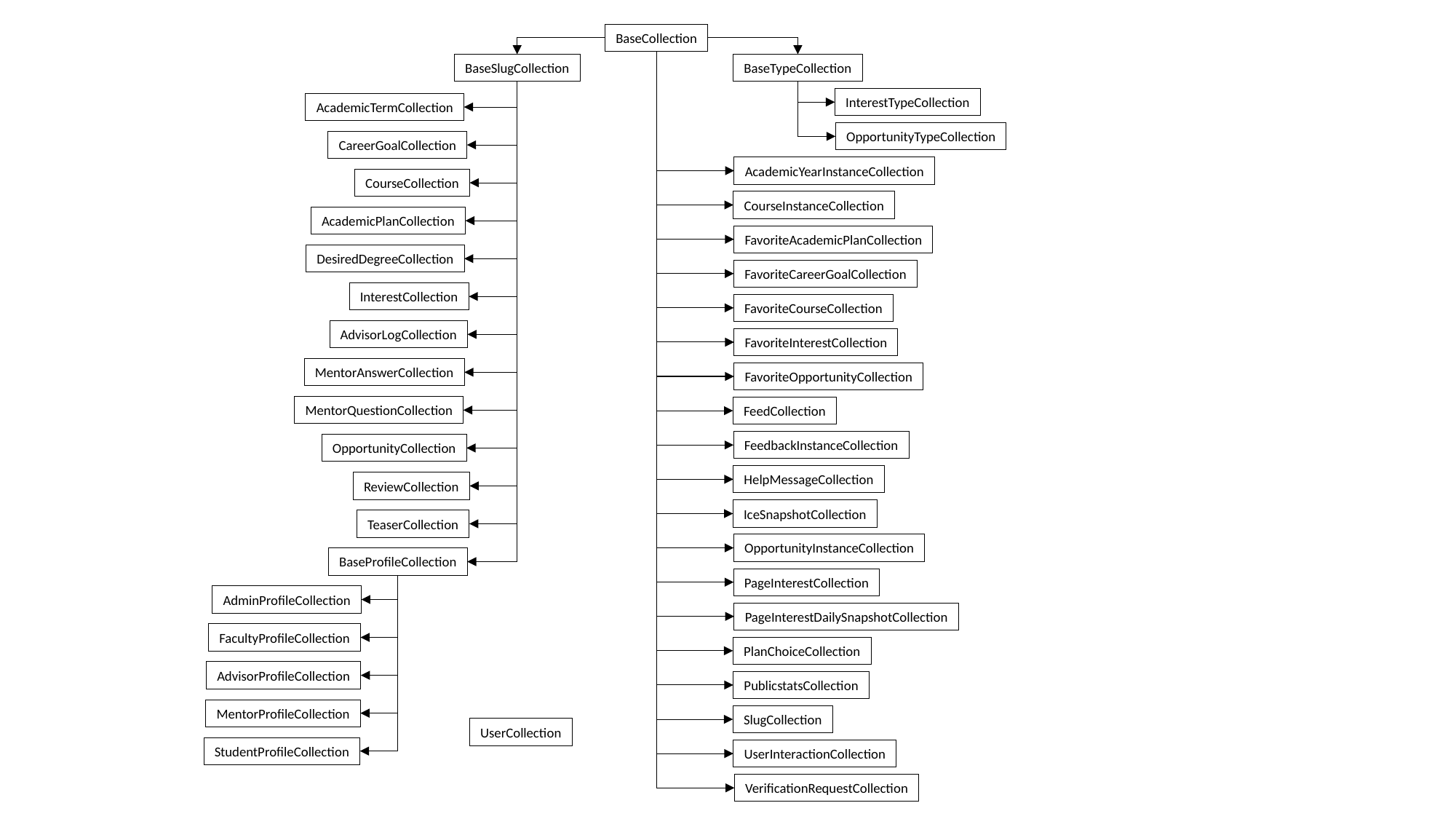

BaseCollection
BaseSlugCollection
AcademicTermCollection
CareerGoalCollection
CourseCollection
AcademicPlanCollection
DesiredDegreeCollection
InterestCollection
AdvisorLogCollection
MentorAnswerCollection
MentorQuestionCollection
OpportunityCollection
ReviewCollection
TeaserCollection
BaseProfileCollection
AdminProfileCollection
FacultyProfileCollection
AdvisorProfileCollection
MentorProfileCollection
StudentProfileCollection
BaseTypeCollection
InterestTypeCollection
OpportunityTypeCollection
AcademicYearInstanceCollection
CourseInstanceCollection
FavoriteAcademicPlanCollection
FavoriteCareerGoalCollection
FavoriteCourseCollection
FavoriteInterestCollection
FavoriteOpportunityCollection
FeedCollection
FeedbackInstanceCollection
HelpMessageCollection
IceSnapshotCollection
OpportunityInstanceCollection
PageInterestCollection
PageInterestDailySnapshotCollection
PlanChoiceCollection
PublicstatsCollection
SlugCollection
UserInteractionCollection
VerificationRequestCollection
UserCollection